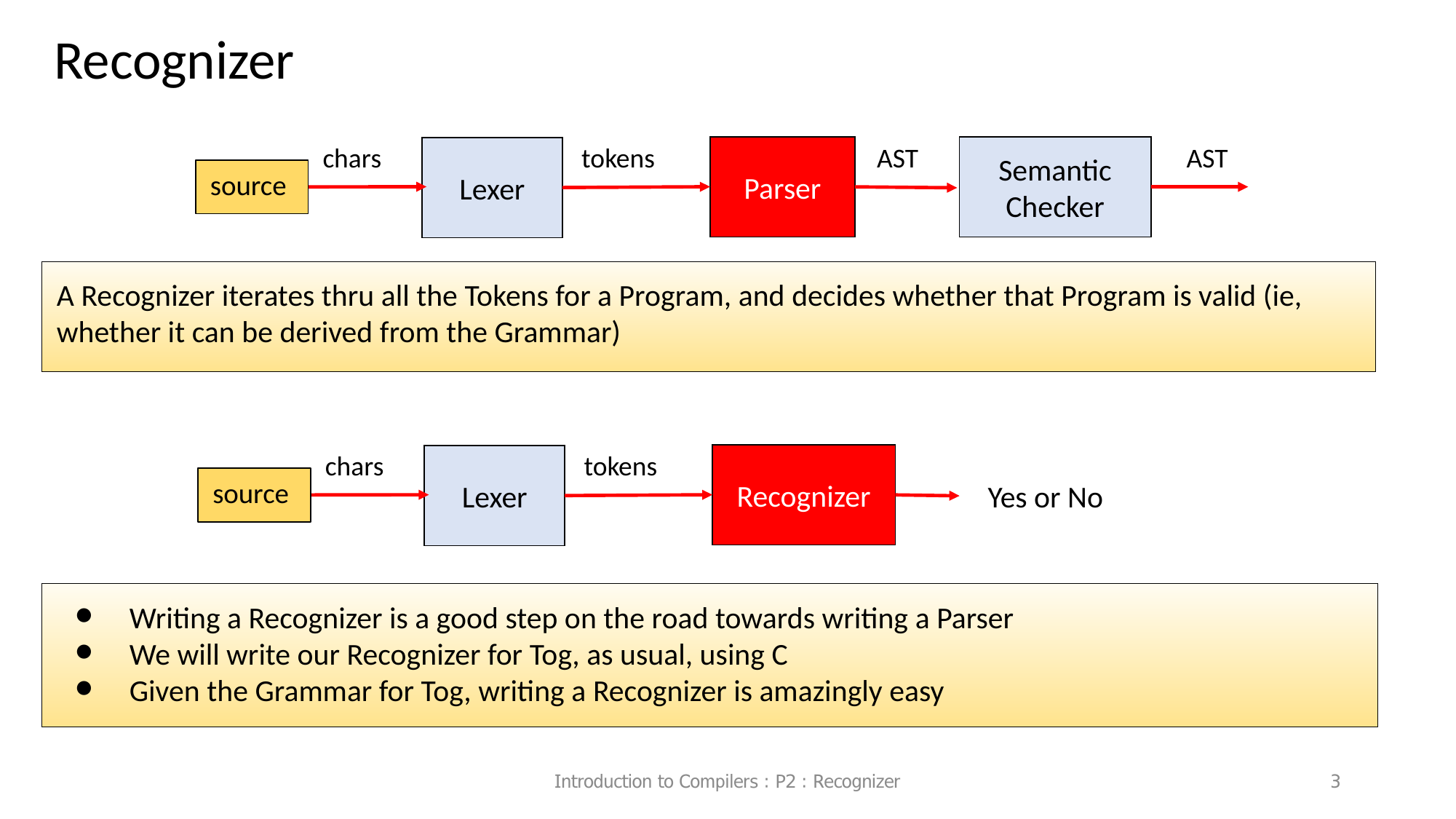

Recognizer
AST
chars
tokens
AST
Semantic
Checker
Parser
Lexer
source
A Recognizer iterates thru all the Tokens for a Program, and decides whether that Program is valid (ie, whether it can be derived from the Grammar)

chars
tokens
Recognizer
Lexer
source
Yes or No
Writing a Recognizer is a good step on the road towards writing a Parser
We will write our Recognizer for Tog, as usual, using C
Given the Grammar for Tog, writing a Recognizer is amazingly easy
Introduction to Compilers : P2 : Recognizer
3